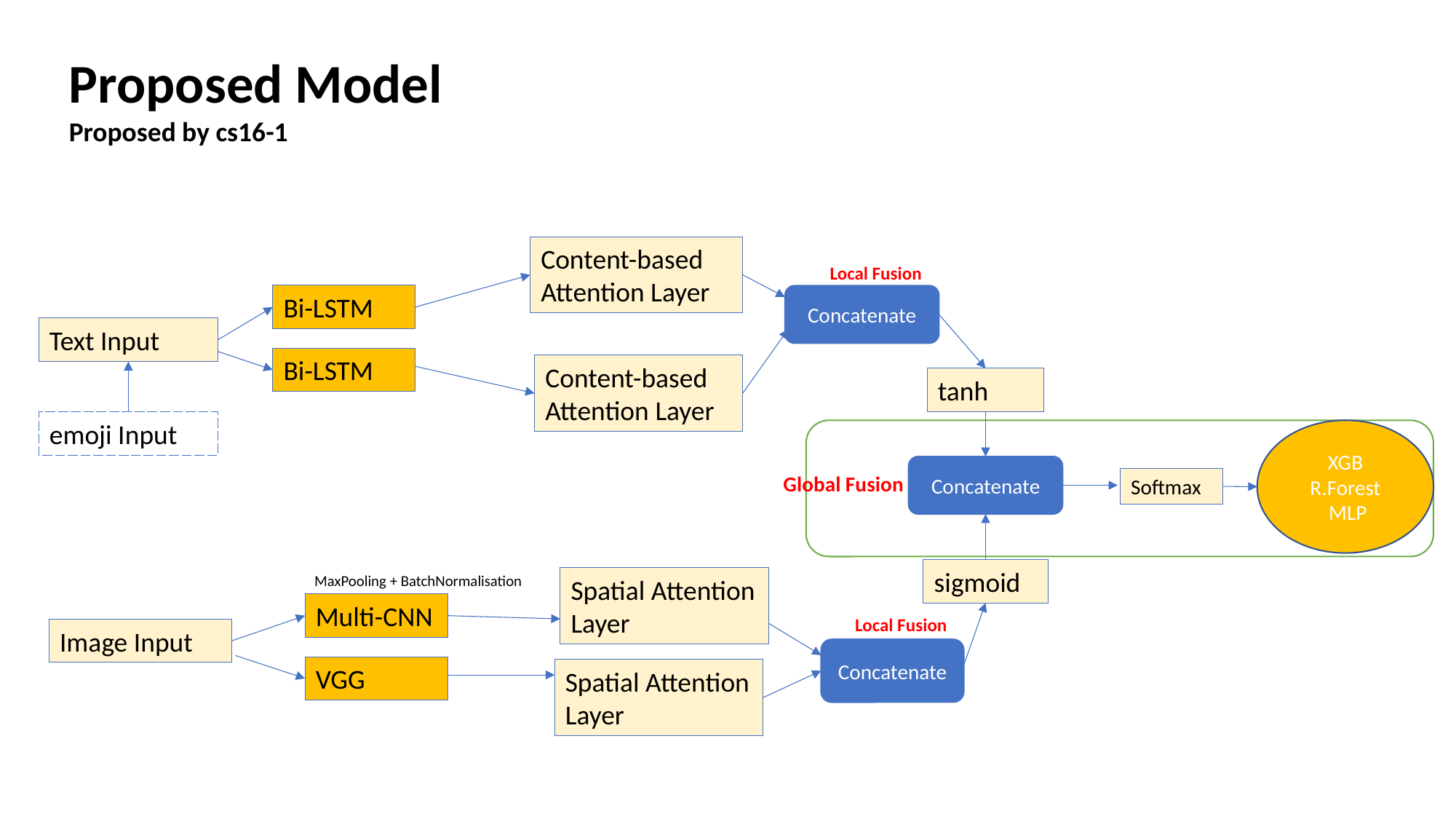

Proposed Model
Proposed by cs16-1
Content-based
Attention Layer
Bi-LSTM
Text Input
Bi-LSTM
Content-based
Attention Layer
tanh
XGB
R.Forest
 MLP
Concatenate
sigmoid
Multi-CNN
Image Input
VGG
Spatial Attention Layer
Local Fusion
Concatenate
emoji Input

Global Fusion
Softmax
MaxPooling + BatchNormalisation
Spatial Attention Layer
Local Fusion
Concatenate